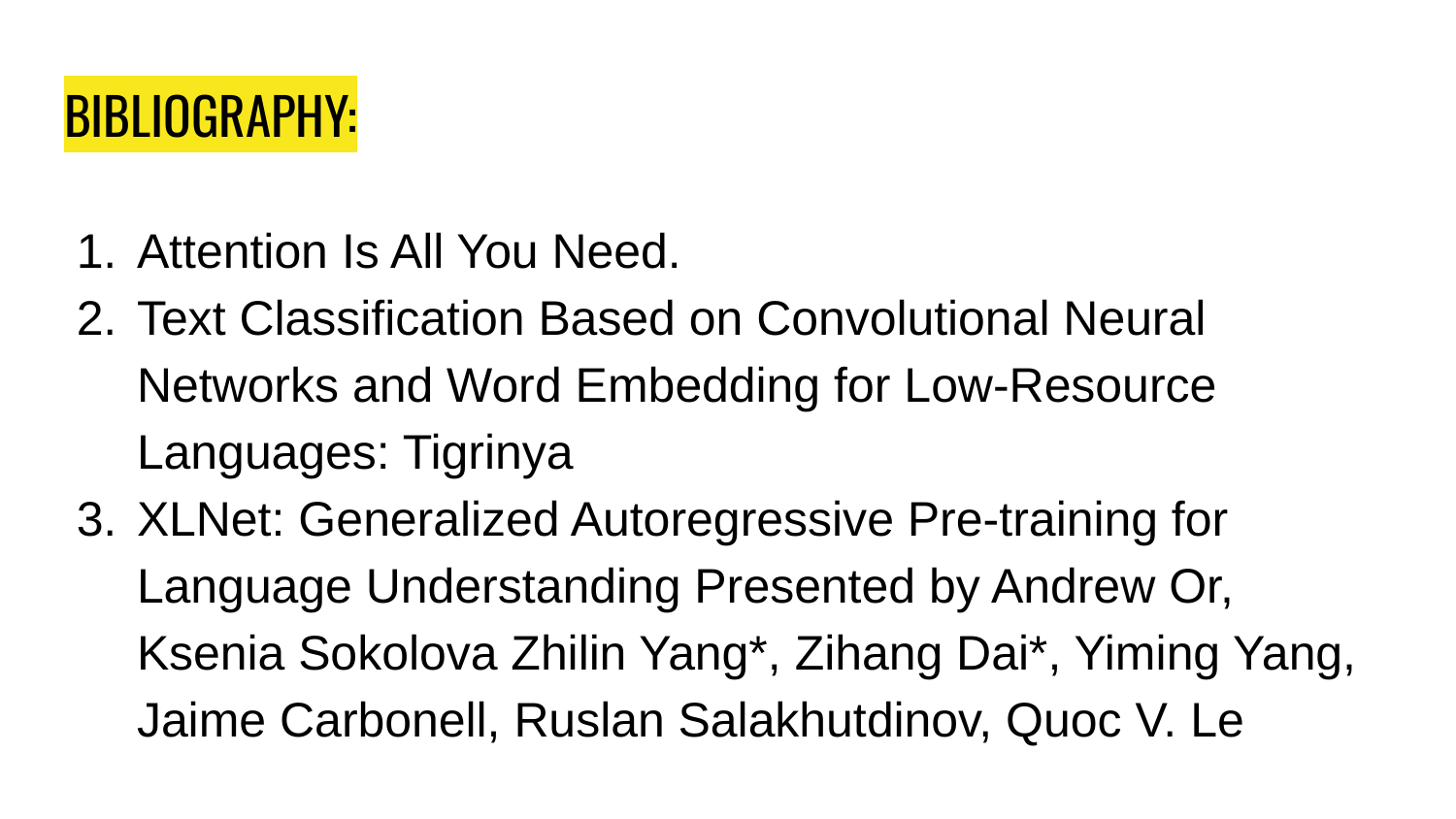

# BIBLIOGRAPHY:
Attention Is All You Need.
Text Classification Based on Convolutional Neural Networks and Word Embedding for Low-Resource Languages: Tigrinya
XLNet: Generalized Autoregressive Pre-training for Language Understanding Presented by Andrew Or, Ksenia Sokolova Zhilin Yang*, Zihang Dai*, Yiming Yang, Jaime Carbonell, Ruslan Salakhutdinov, Quoc V. Le